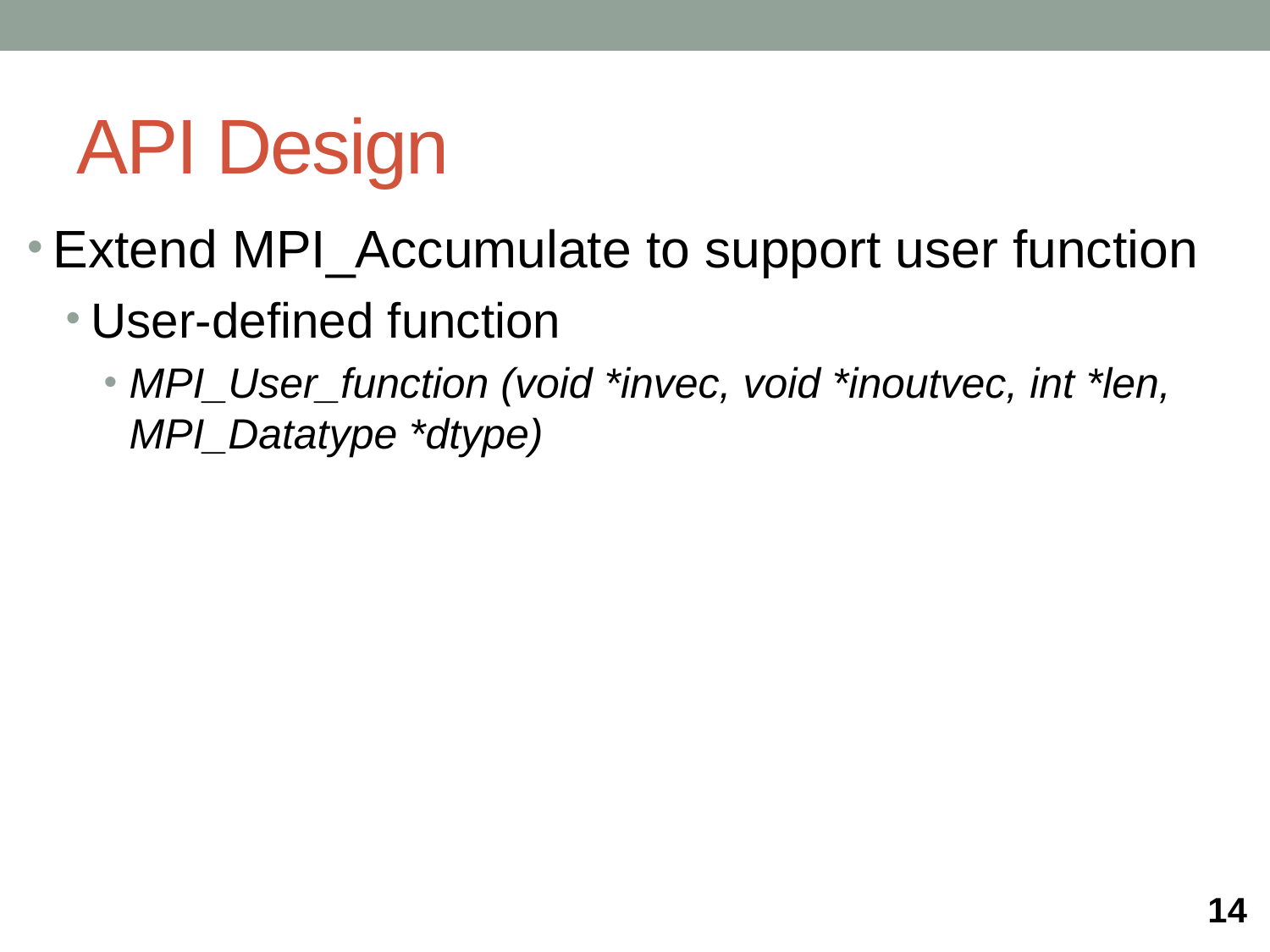

# API Design
Extend MPI_Accumulate to support user function
User-defined function
MPI_User_function (void *invec, void *inoutvec, int *len, MPI_Datatype *dtype)
14